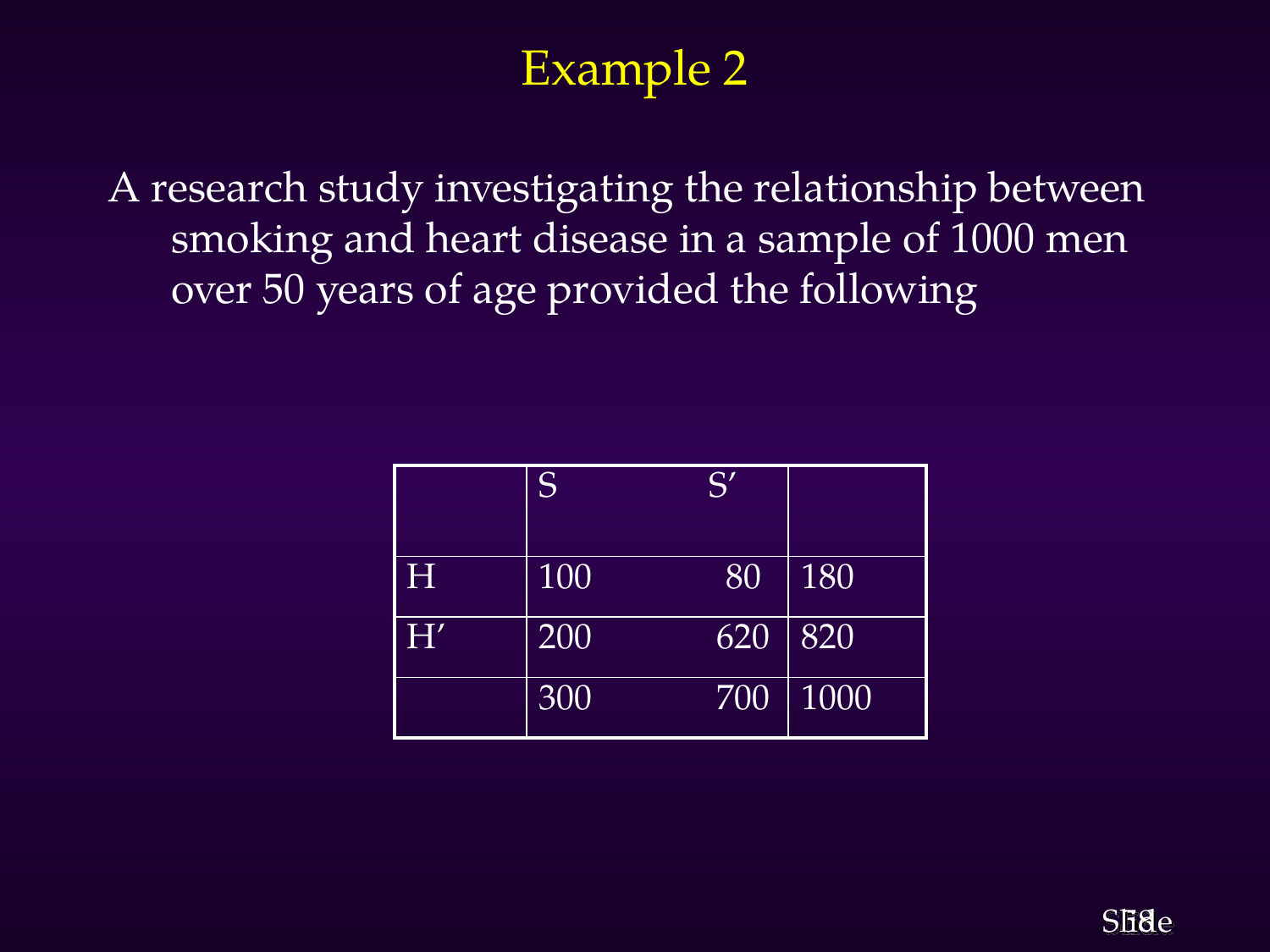

# Example 2
A research study investigating the relationship between smoking and heart disease in a sample of 1000 men over 50 years of age provided the following

|  | S S’ |  |
| --- | --- | --- |
| H | 100 80 | 180 |
| H’ | 200 620 | 820 |
|  | 300 700 | 1000 |